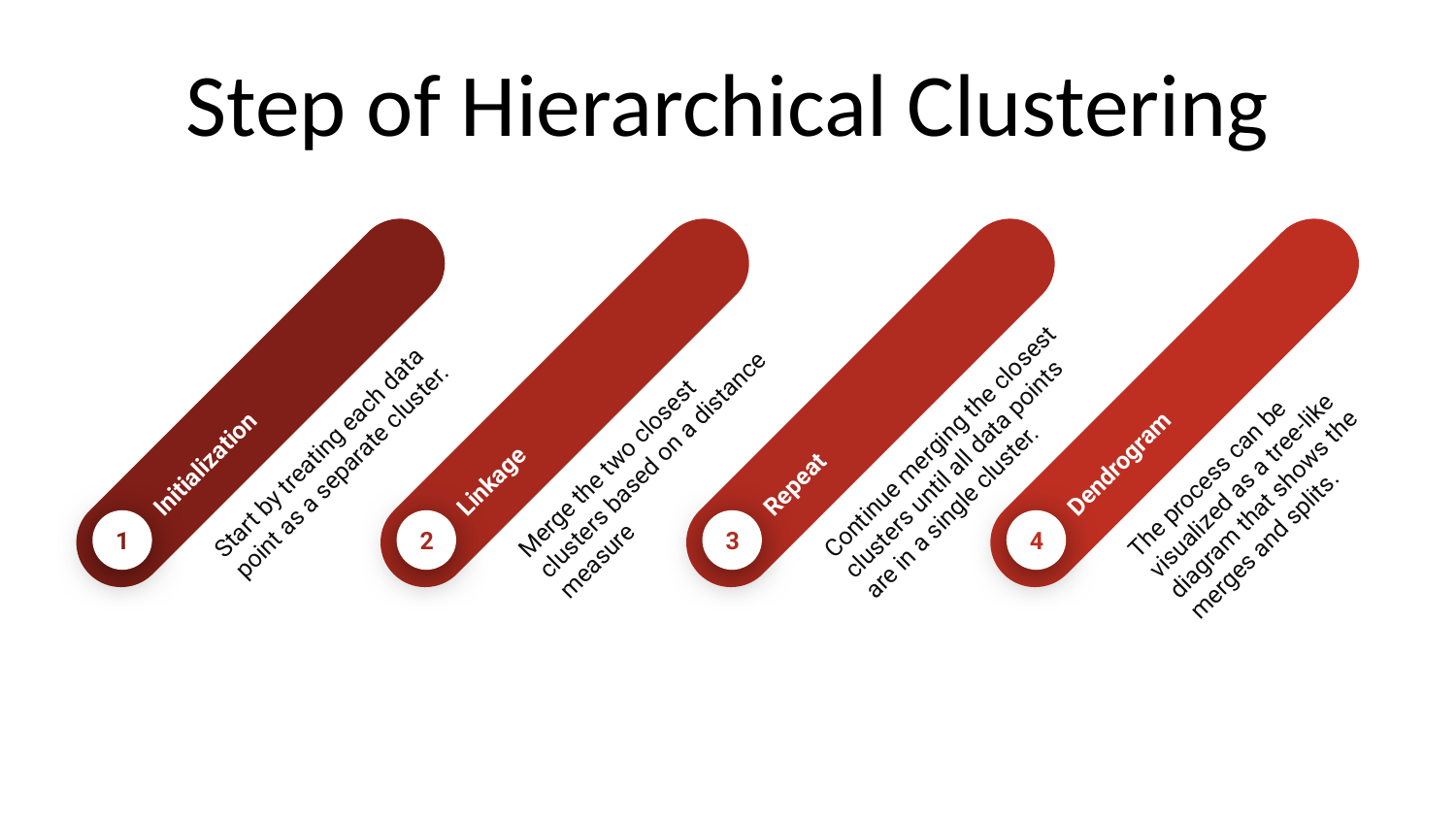

# Step of Hierarchical Clustering

Initialization
Start by treating each data point as a separate cluster.
1

Linkage
Merge the two closest clusters based on a distance measure
2

Repeat
Continue merging the closest clusters until all data points are in a single cluster.
3

Dendrogram
The process can be visualized as a tree-like diagram that shows the merges and splits.
4